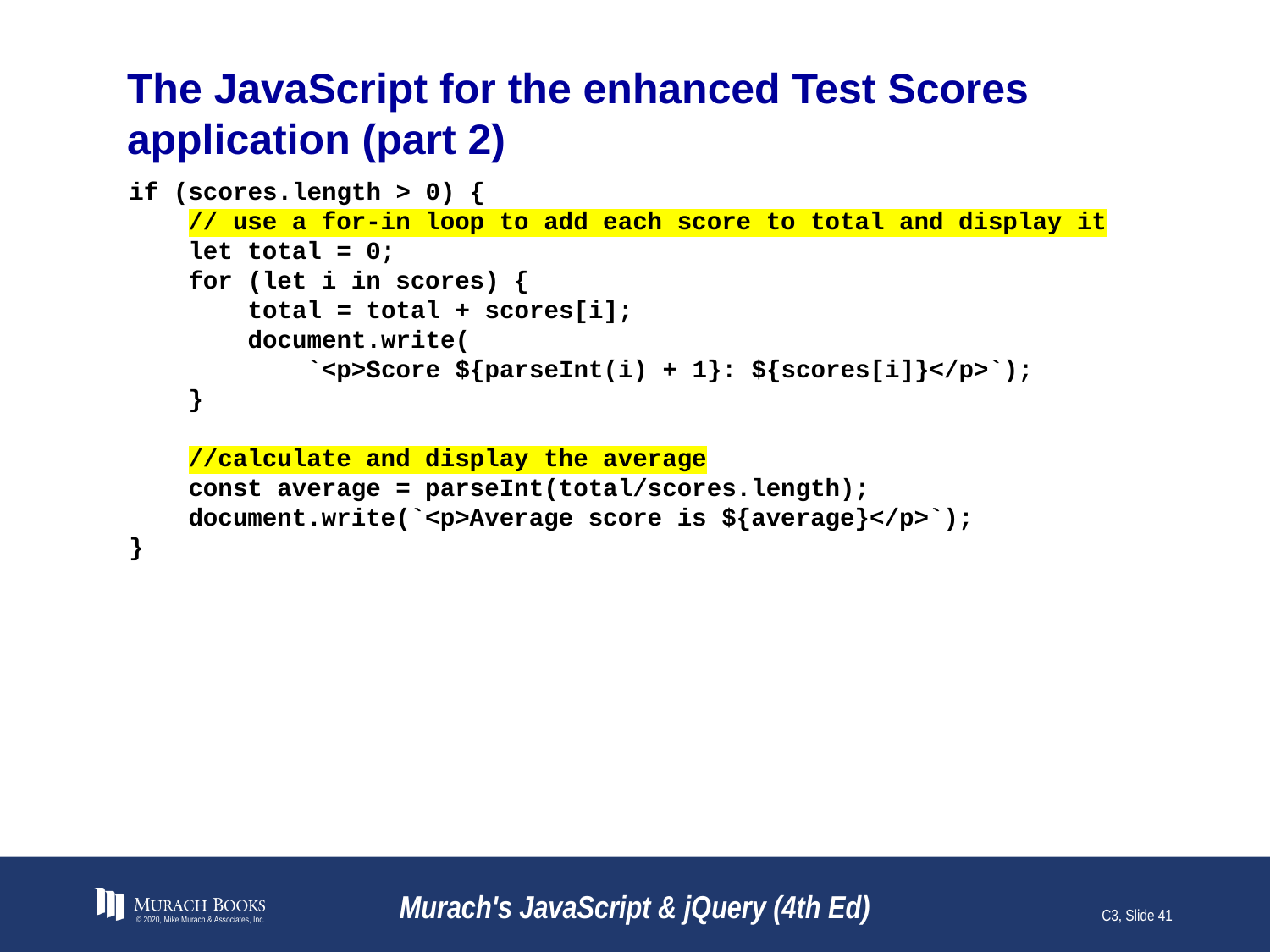

# The JavaScript for the enhanced Test Scores application (part 2)
if (scores.length > 0) {
    // use a for-in loop to add each score to total and display it
    let total = 0;
    for (let i in scores) {
        total = total + scores[i];
        document.write(
            `<p>Score ${parseInt(i) + 1}: ${scores[i]}</p>`);
    }

    //calculate and display the average
    const average = parseInt(total/scores.length);
    document.write(`<p>Average score is ${average}</p>`);
}

© 2020, Mike Murach & Associates, Inc.
Murach's JavaScript & jQuery (4th Ed)

C3, Slide 41